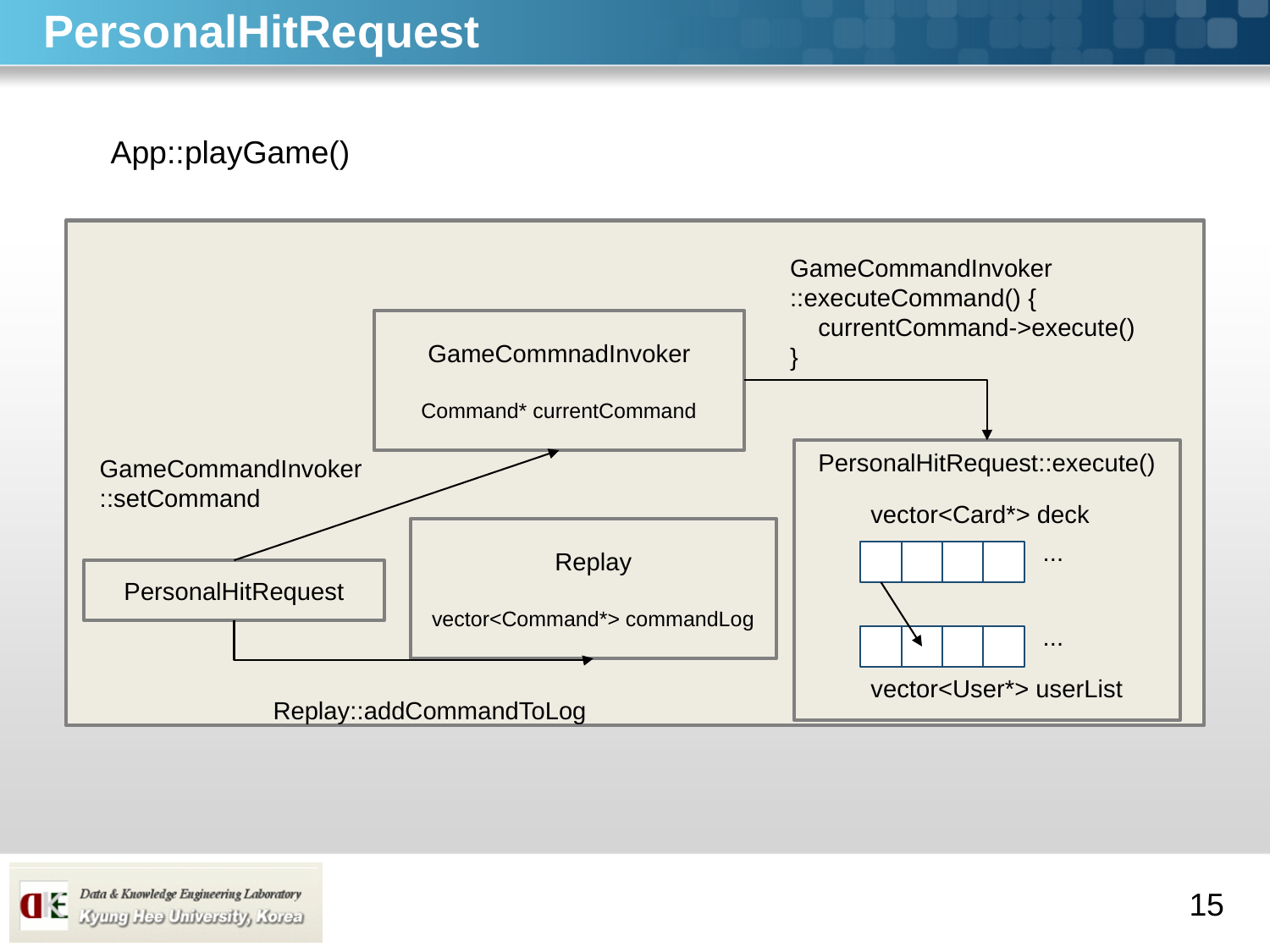

# PersonalHitRequest
App::playGame()

GameCommandInvoker
::executeCommand() {
    currentCommand->execute()
}
GameCommnadInvoker

Command* currentCommand
PersonalHitRequest::execute()

GameCommandInvoker
::setCommand
vector<Card*> deck
Replay

vector<Command*> commandLog
...

PersonalHitRequest
...

vector<User*> userList
Replay::addCommandToLog